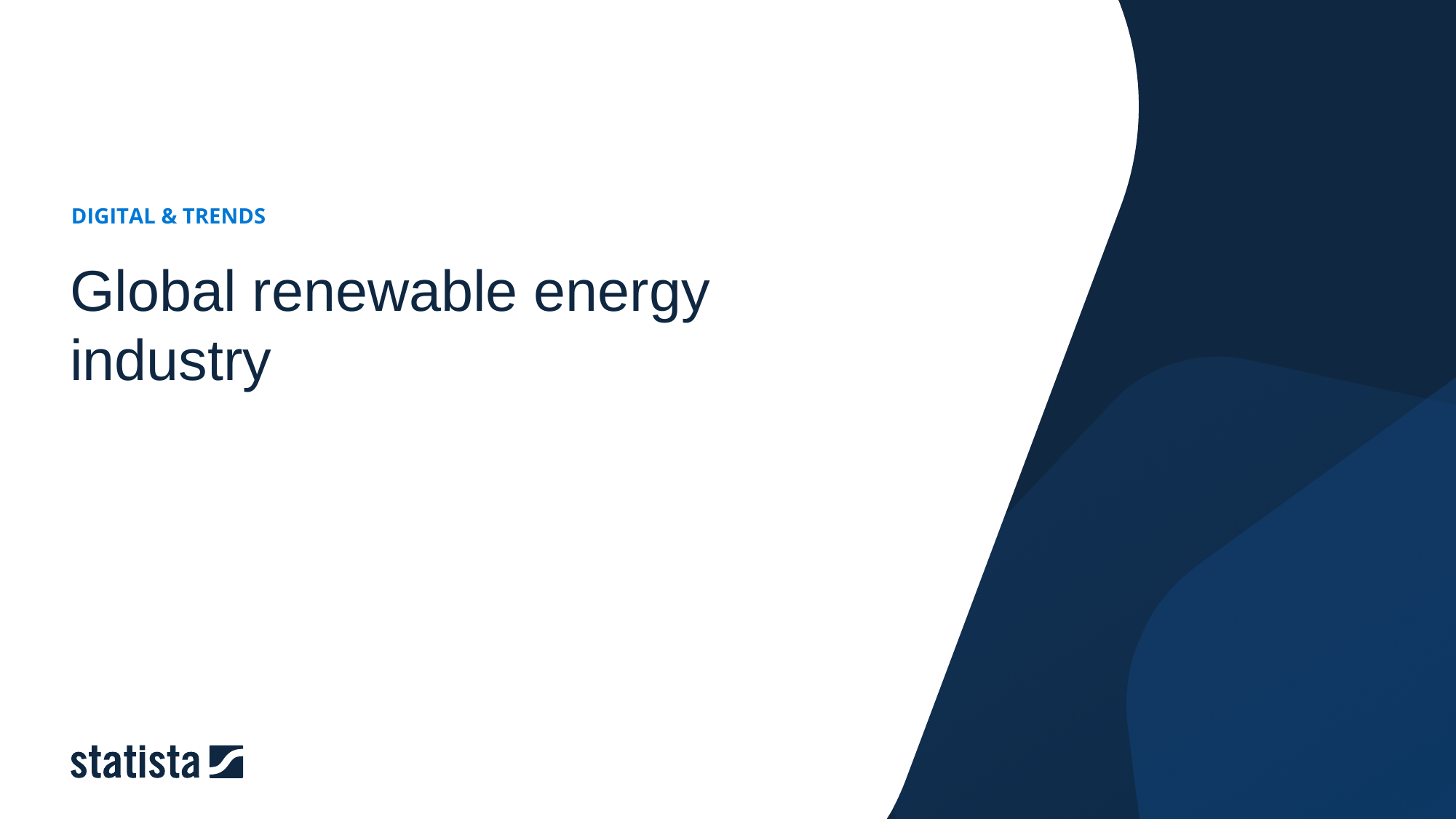

DIGITAL & TRENDS
Global renewable energy industry